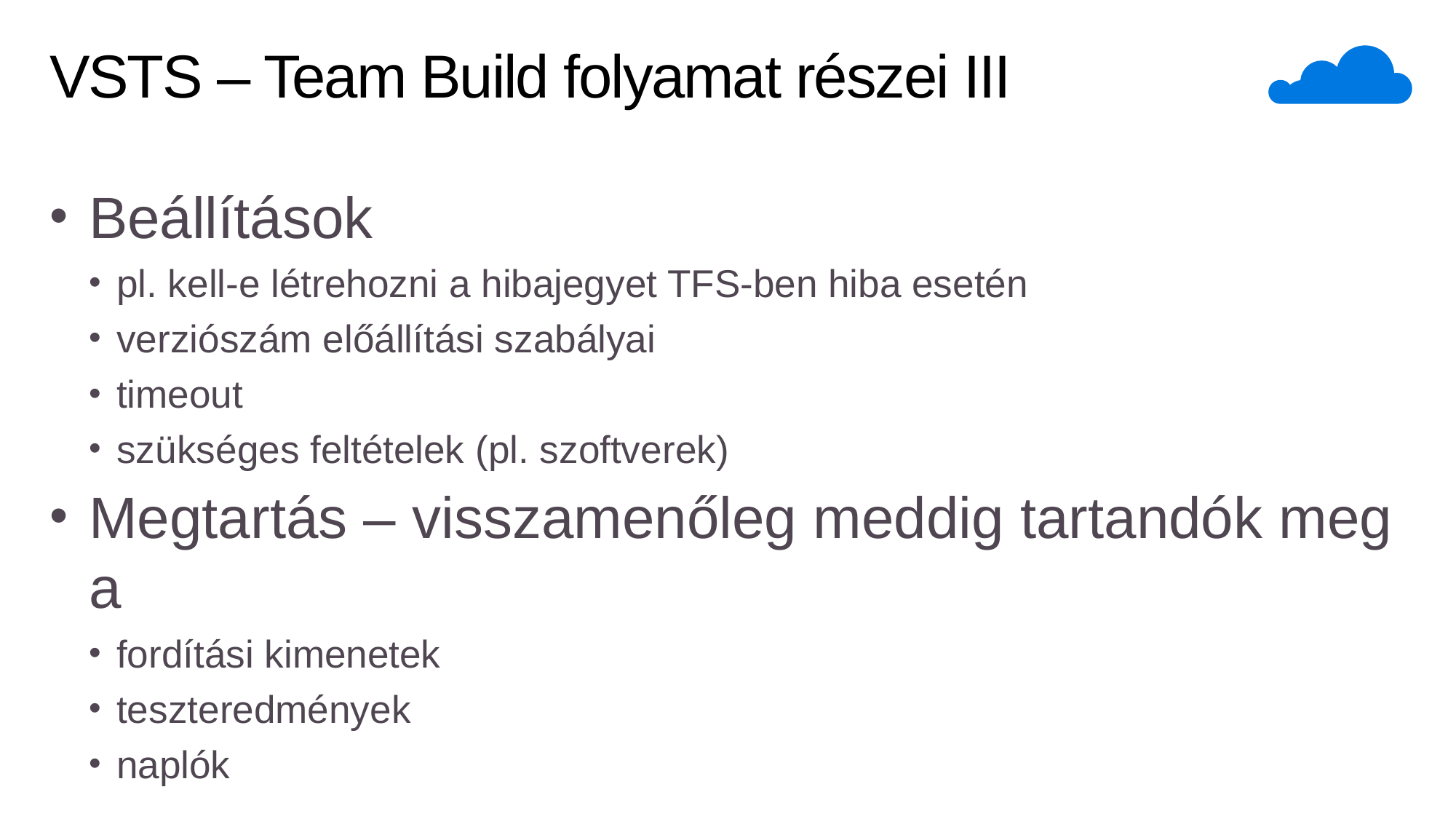

# VSTS – Team Build folyamat részei III
Beállítások
pl. kell-e létrehozni a hibajegyet TFS-ben hiba esetén
verziószám előállítási szabályai
timeout
szükséges feltételek (pl. szoftverek)
Megtartás – visszamenőleg meddig tartandók meg a
fordítási kimenetek
teszteredmények
naplók